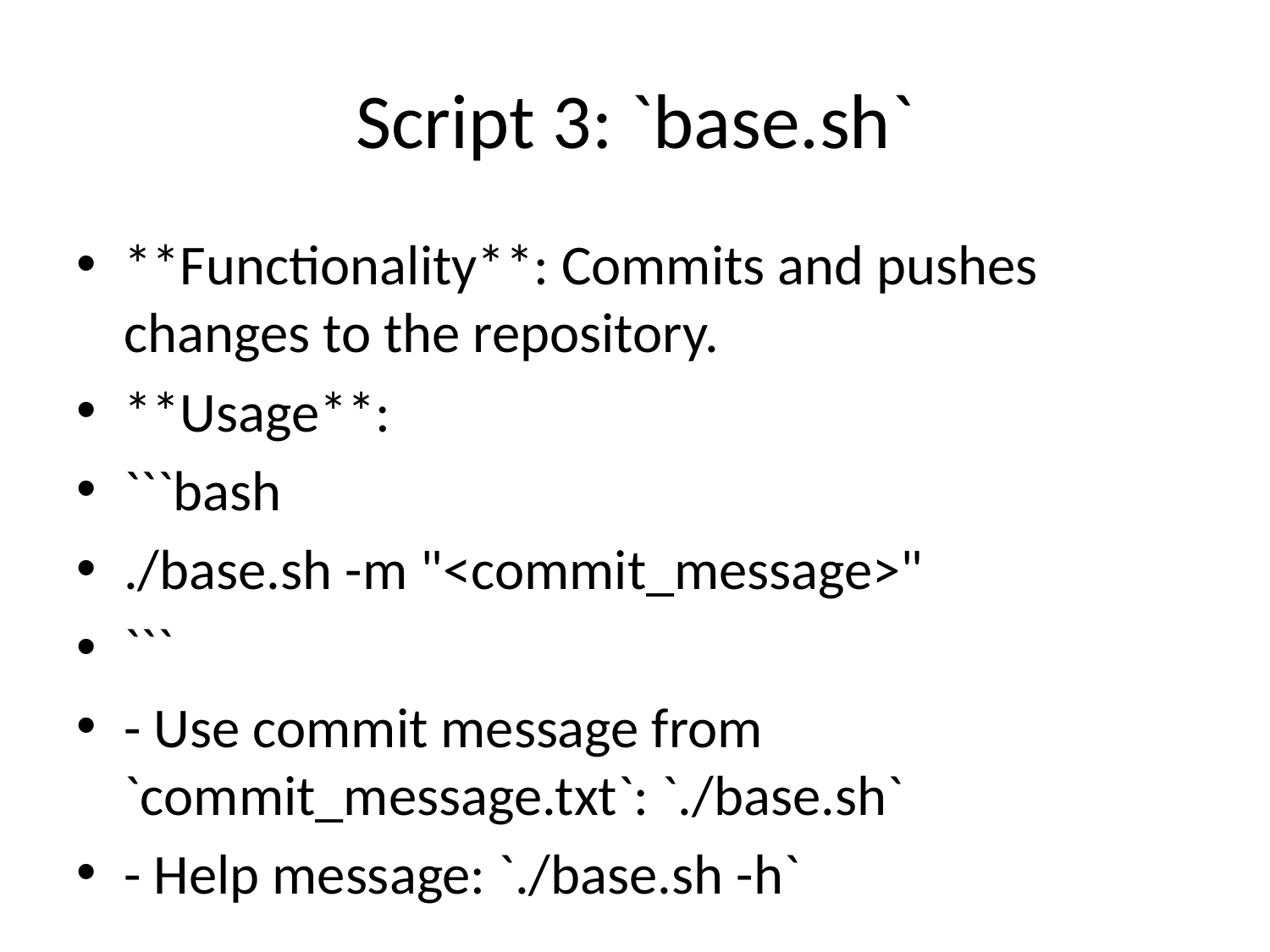

# Script 3: `base.sh`
**Functionality**: Commits and pushes changes to the repository.
**Usage**:
```bash
./base.sh -m "<commit_message>"
```
- Use commit message from `commit_message.txt`: `./base.sh`
- Help message: `./base.sh -h`